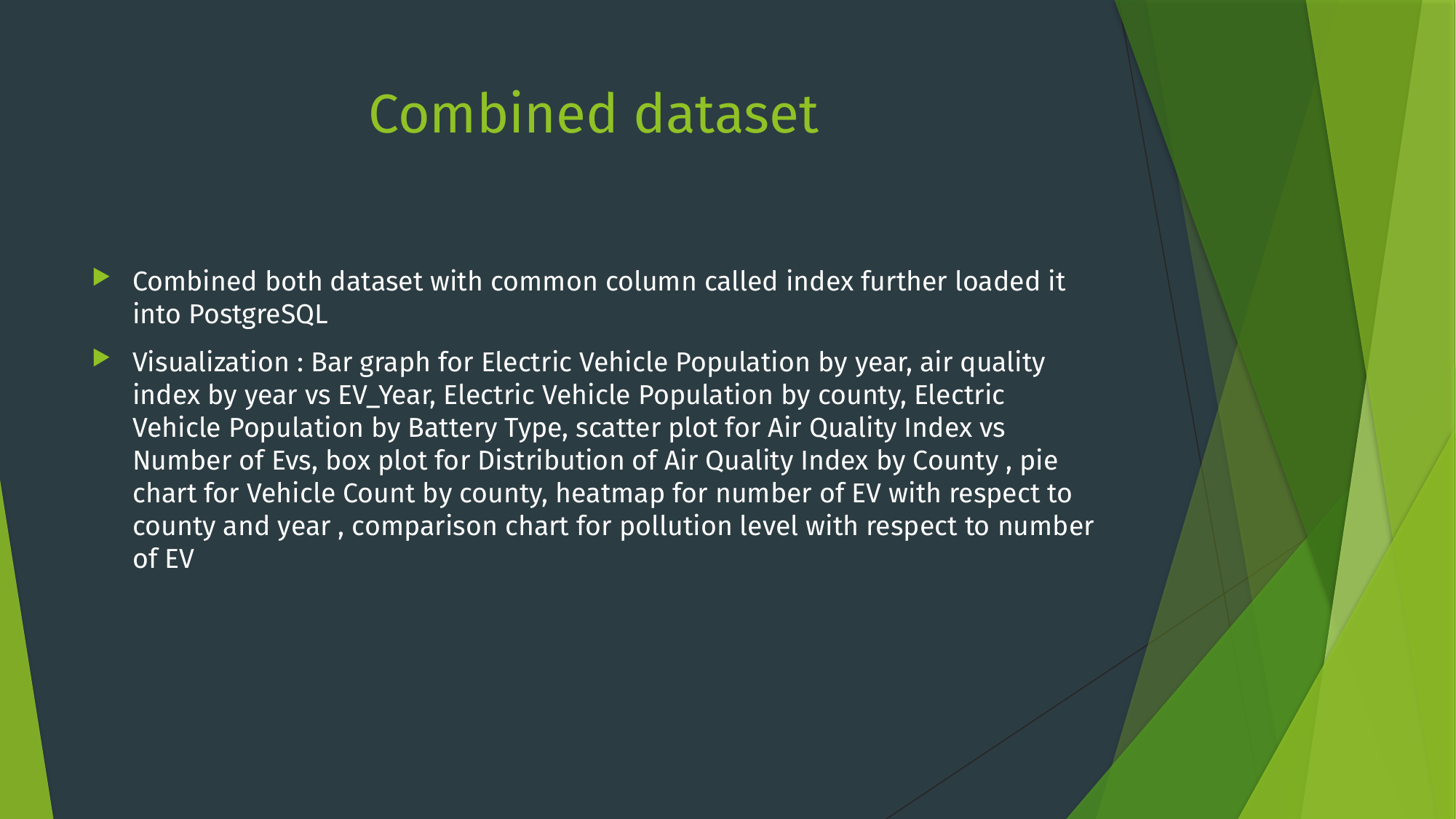

# Combined dataset
Combined both dataset with common column called index further loaded it into PostgreSQL
Visualization : Bar graph for Electric Vehicle Population by year, air quality index by year vs EV_Year, Electric Vehicle Population by county, Electric Vehicle Population by Battery Type, scatter plot for Air Quality Index vs Number of Evs, box plot for Distribution of Air Quality Index by County , pie chart for Vehicle Count by county, heatmap for number of EV with respect to county and year , comparison chart for pollution level with respect to number of EV